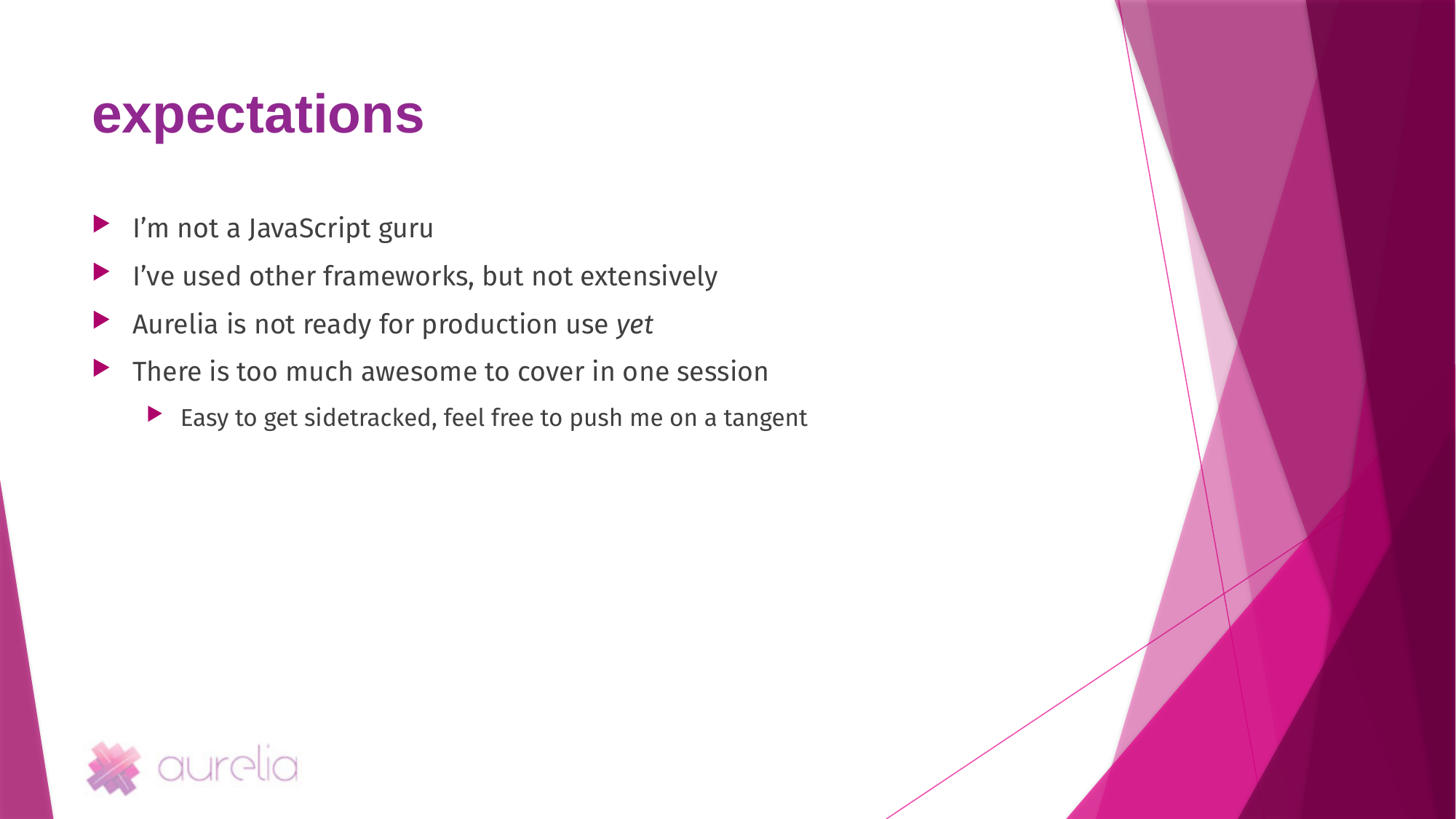

# expectations
I’m not a JavaScript guru
I’ve used other frameworks, but not extensively
Aurelia is not ready for production use yet
There is too much awesome to cover in one session
Easy to get sidetracked, feel free to push me on a tangent